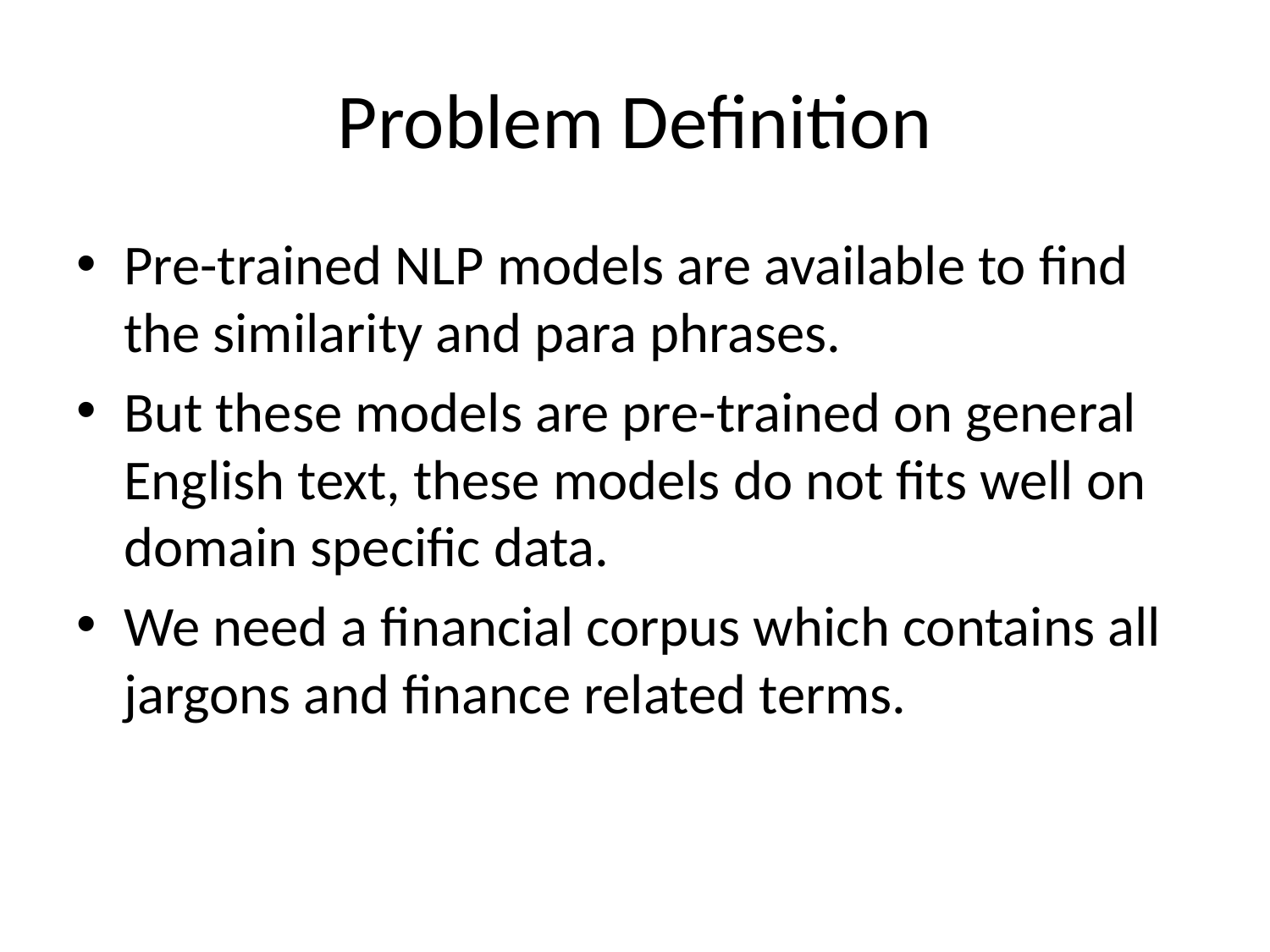

# Problem Definition
Pre-trained NLP models are available to find the similarity and para phrases.
But these models are pre-trained on general English text, these models do not fits well on domain specific data.
We need a financial corpus which contains all jargons and finance related terms.